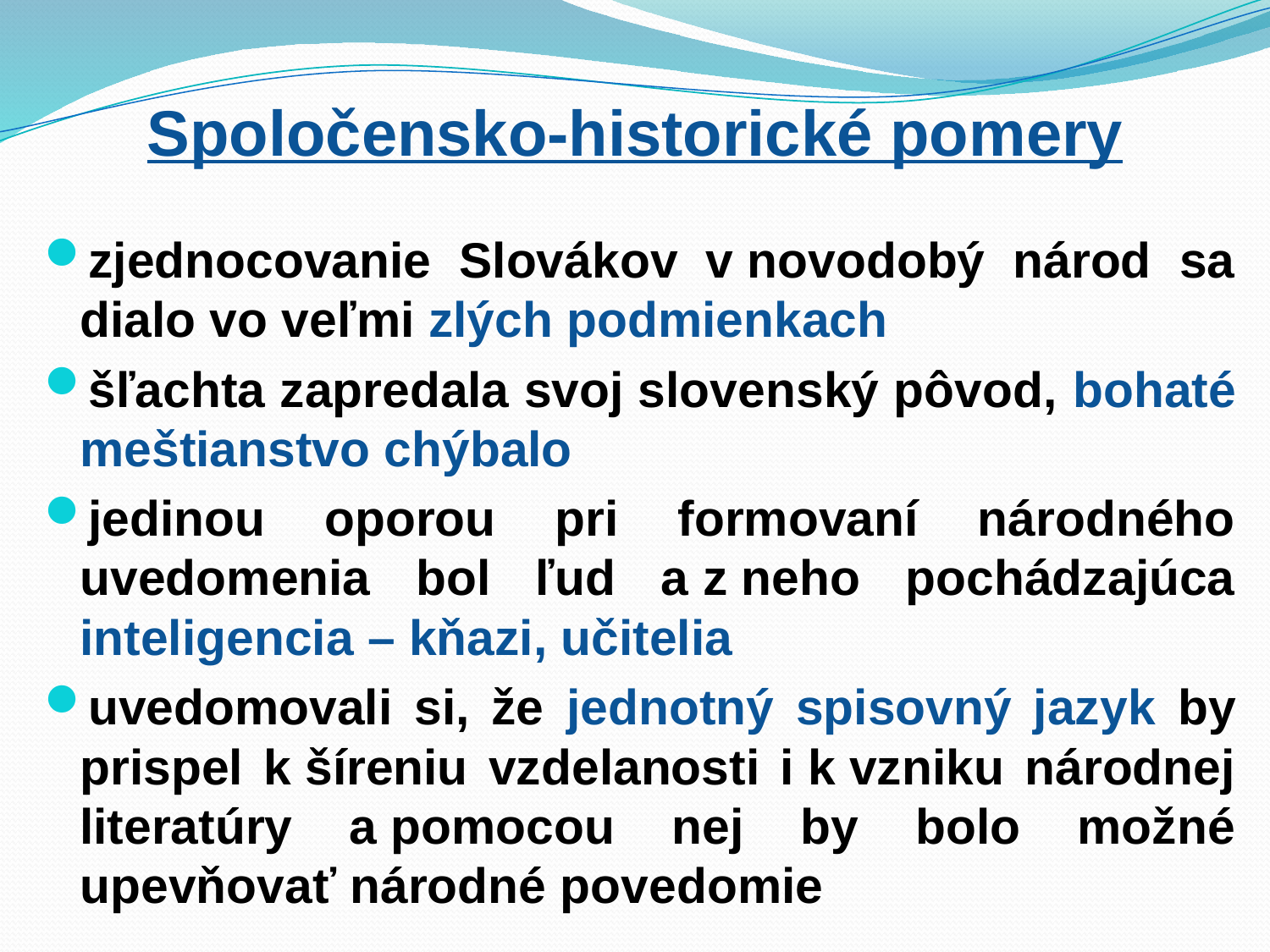

# Spoločensko-historické pomery
zjednocovanie Slovákov v novodobý národ sa dialo vo veľmi zlých podmienkach
šľachta zapredala svoj slovenský pôvod, bohaté meštianstvo chýbalo
jedinou oporou pri formovaní národného uvedomenia bol ľud a z neho pochádzajúca inteligencia – kňazi, učitelia
uvedomovali si, že jednotný spisovný jazyk by prispel k šíreniu vzdelanosti i k vzniku národnej literatúry a pomocou nej by bolo možné upevňovať národné povedomie